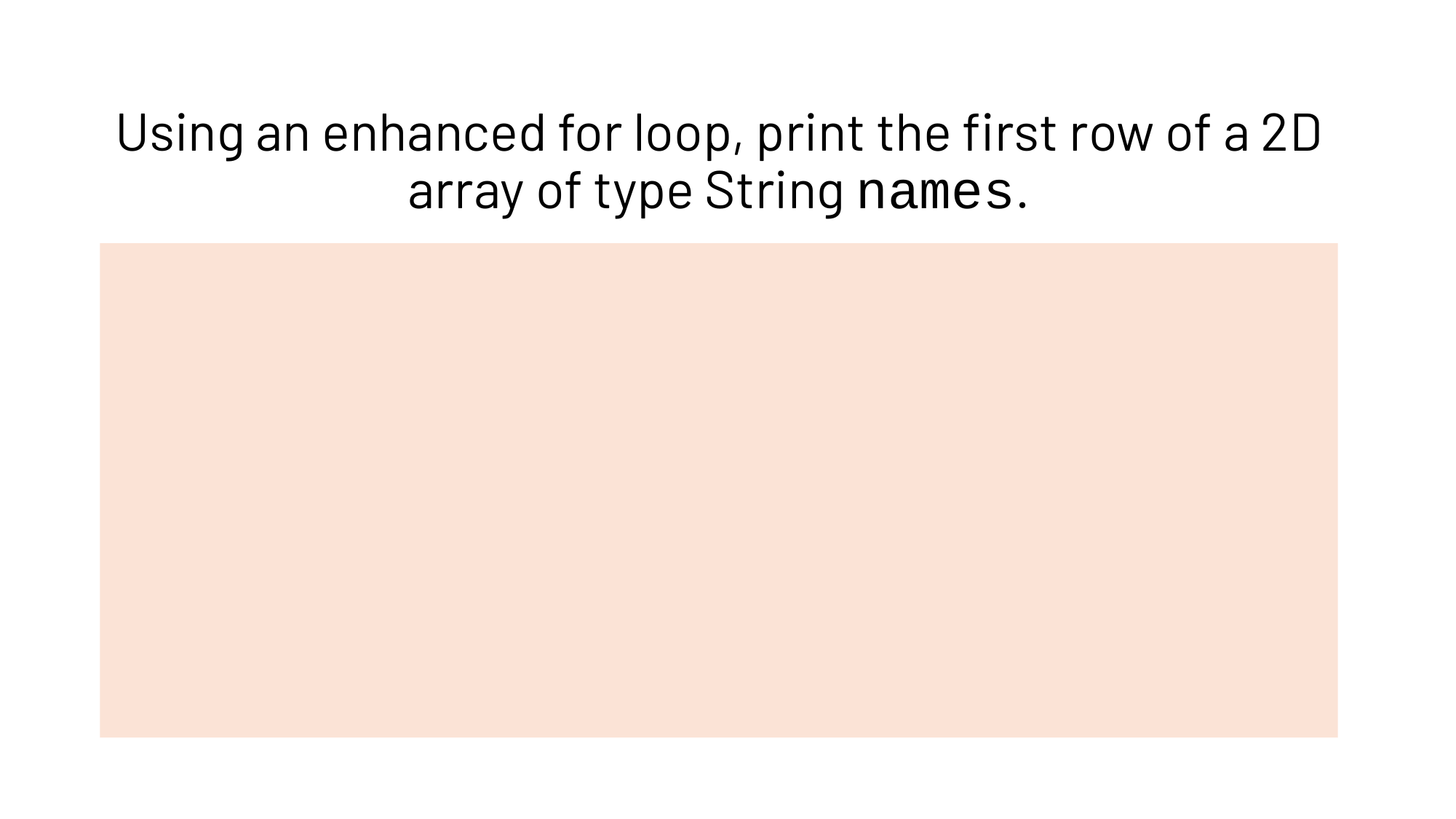

# Using an enhanced for loop, print the first row of a 2D array of type String names.